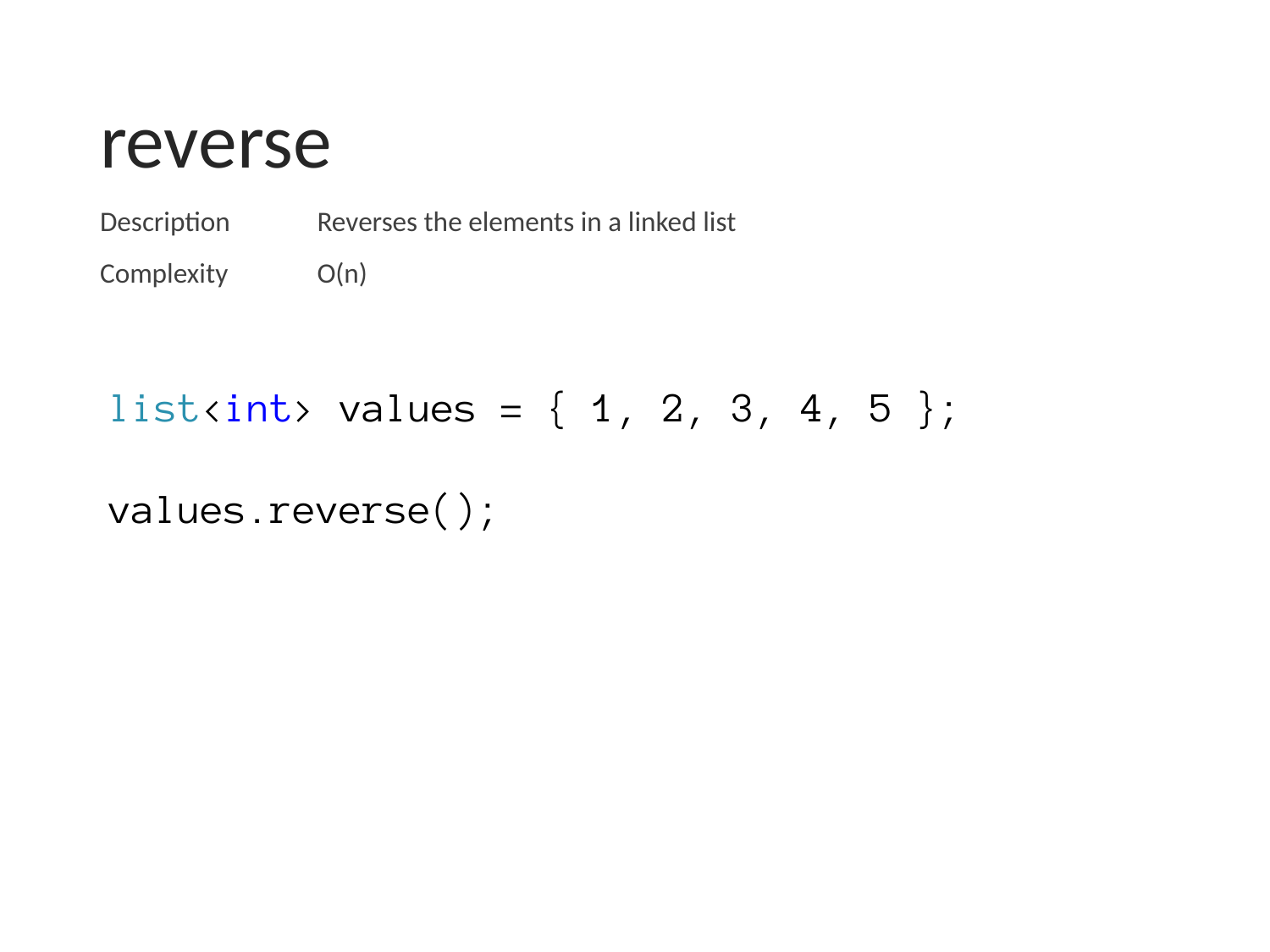

# reverse
| Description | Reverses the elements in a linked list |
| --- | --- |
| Complexity | O(n) |
list<int> values = { 1, 2, 3, 4, 5 };

values.reverse();